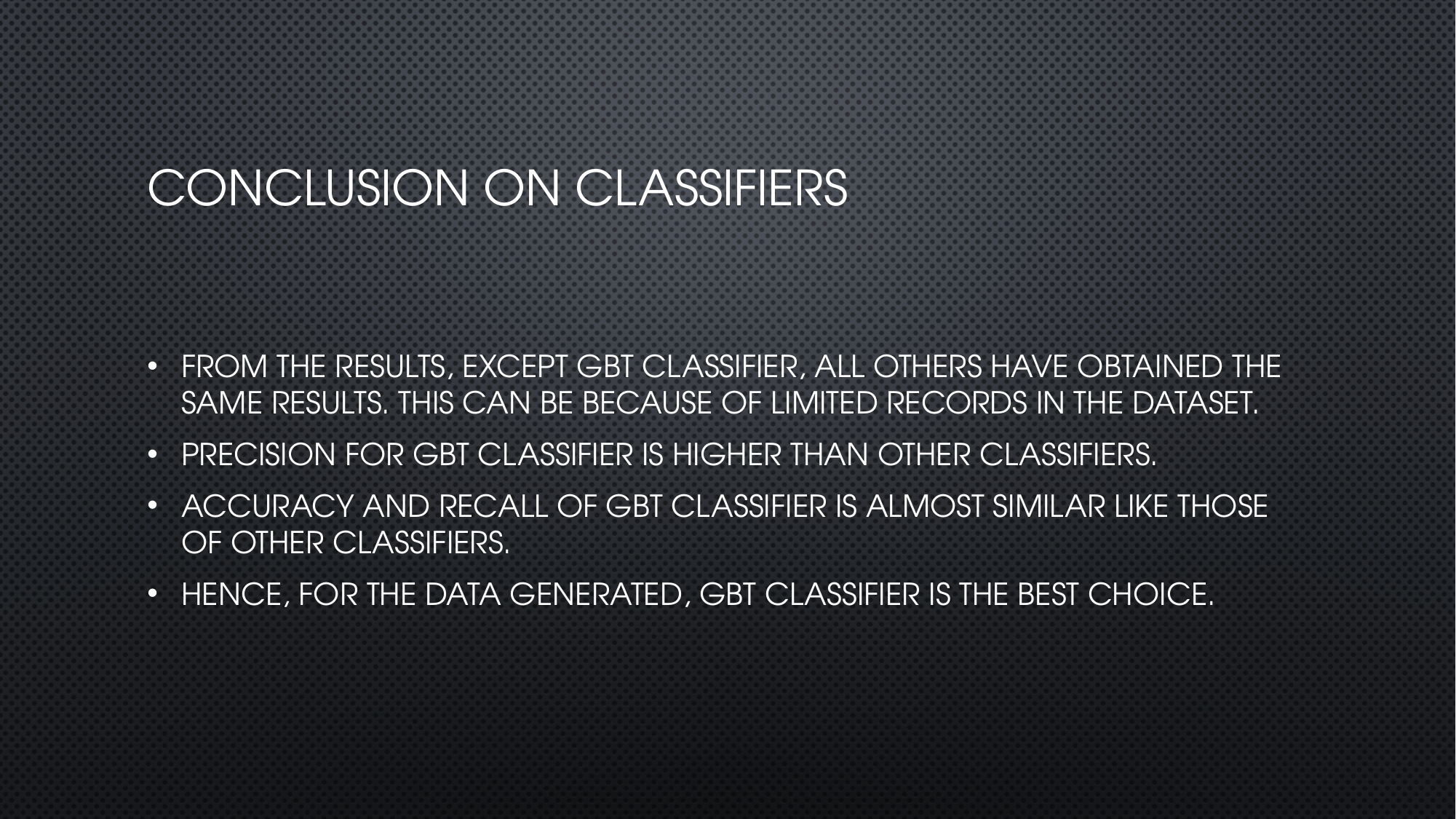

# Conclusion on Classifiers
From the results, except gbt classifier, all others have obtained the same results. This can be because of limited records in the dataset.
Precision for gbt classifier is higher than other classifiers.
Accuracy and recall of gbt classifier is almost similar like those of other classifiers.
Hence, for the data generated, gbt classifier is the best choice.